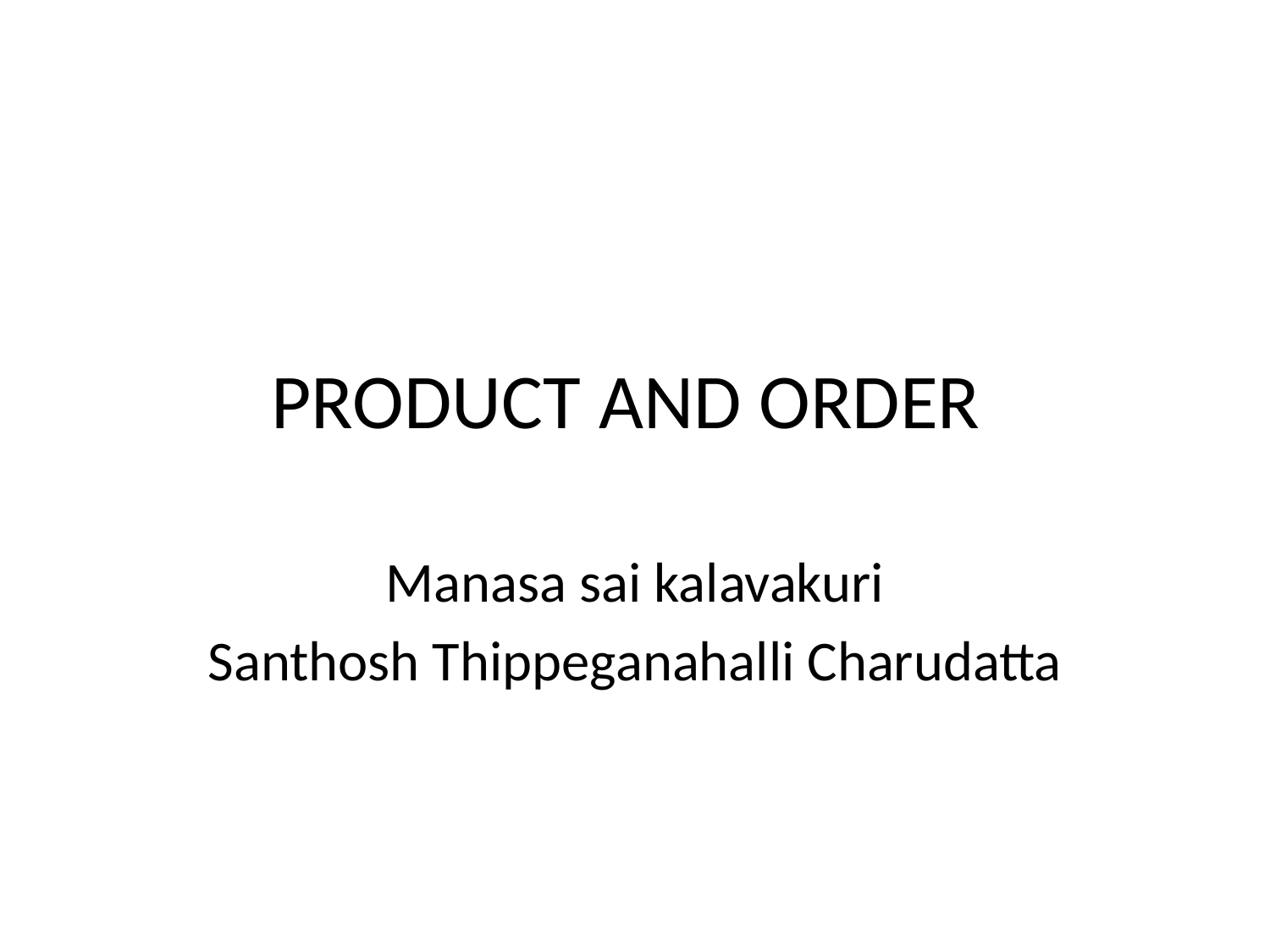

# PRODUCT AND ORDER
Manasa sai kalavakuri
Santhosh Thippeganahalli Charudatta